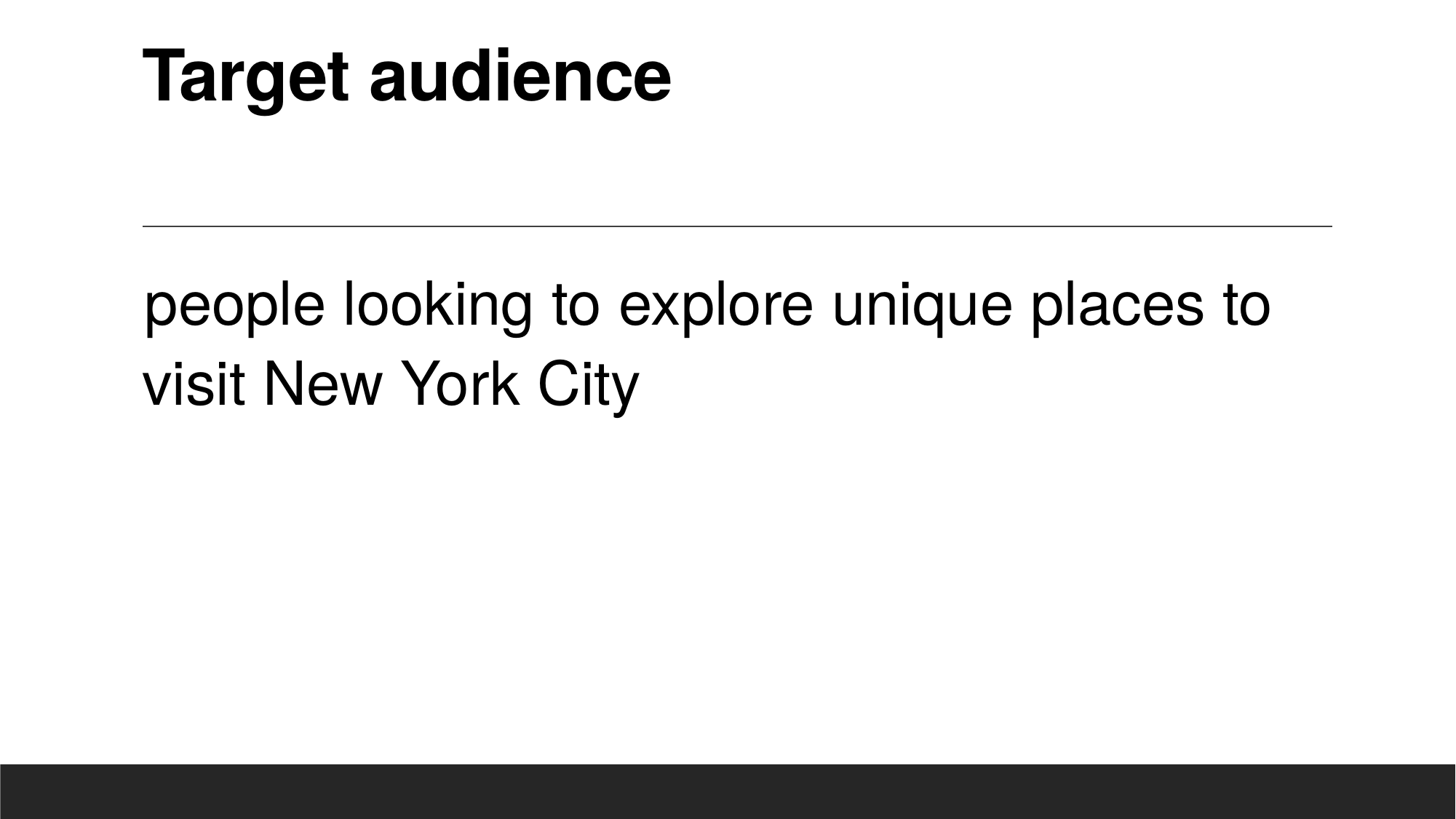

# Target audience
people looking to explore unique places to visit New York City